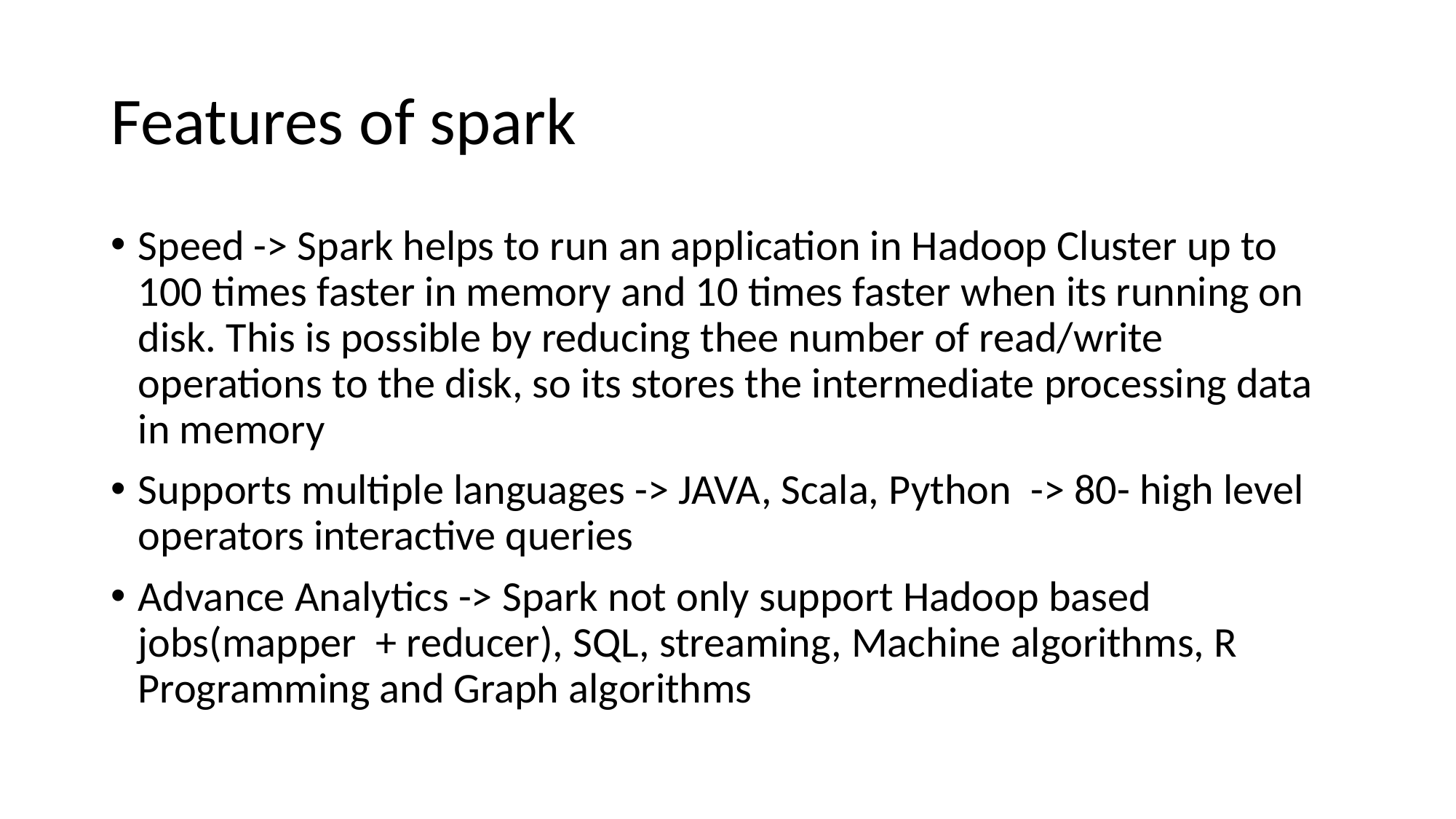

# Features of spark
Speed -> Spark helps to run an application in Hadoop Cluster up to 100 times faster in memory and 10 times faster when its running on disk. This is possible by reducing thee number of read/write operations to the disk, so its stores the intermediate processing data in memory
Supports multiple languages -> JAVA, Scala, Python  -> 80- high level operators interactive queries
Advance Analytics -> Spark not only support Hadoop based jobs(mapper  + reducer), SQL, streaming, Machine algorithms, R Programming and Graph algorithms